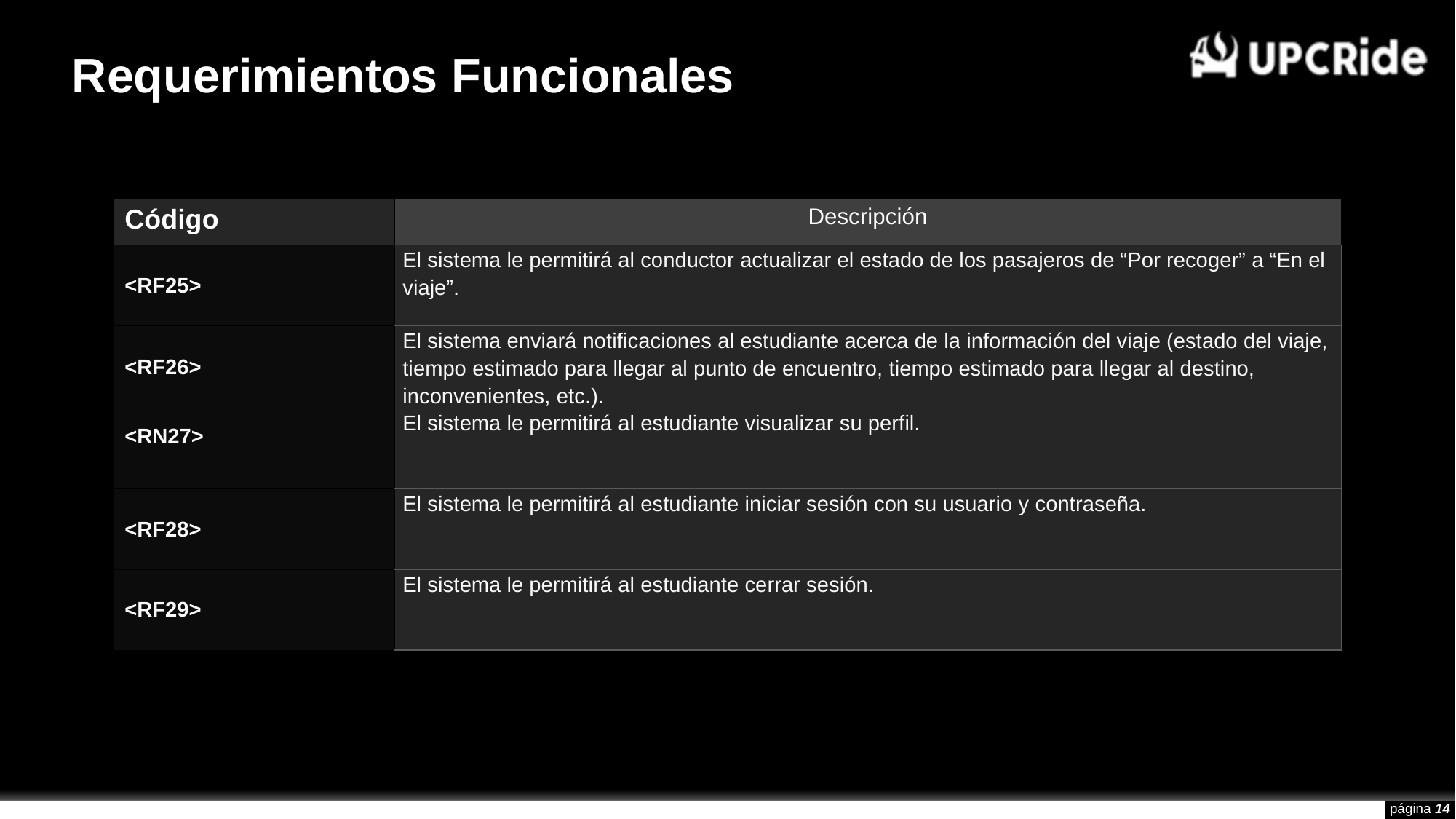

# Requerimientos Funcionales

| Código | Descripción |
| --- | --- |
| <RF25> | El sistema le permitirá al conductor actualizar el estado de los pasajeros de “Por recoger” a “En el viaje”. |
| <RF26> | El sistema enviará notificaciones al estudiante acerca de la información del viaje (estado del viaje, tiempo estimado para llegar al punto de encuentro, tiempo estimado para llegar al destino, inconvenientes, etc.). |
| <RN27> | El sistema le permitirá al estudiante visualizar su perfil. |
| <RF28> | El sistema le permitirá al estudiante iniciar sesión con su usuario y contraseña. |
| <RF29> | El sistema le permitirá al estudiante cerrar sesión. |

página 14